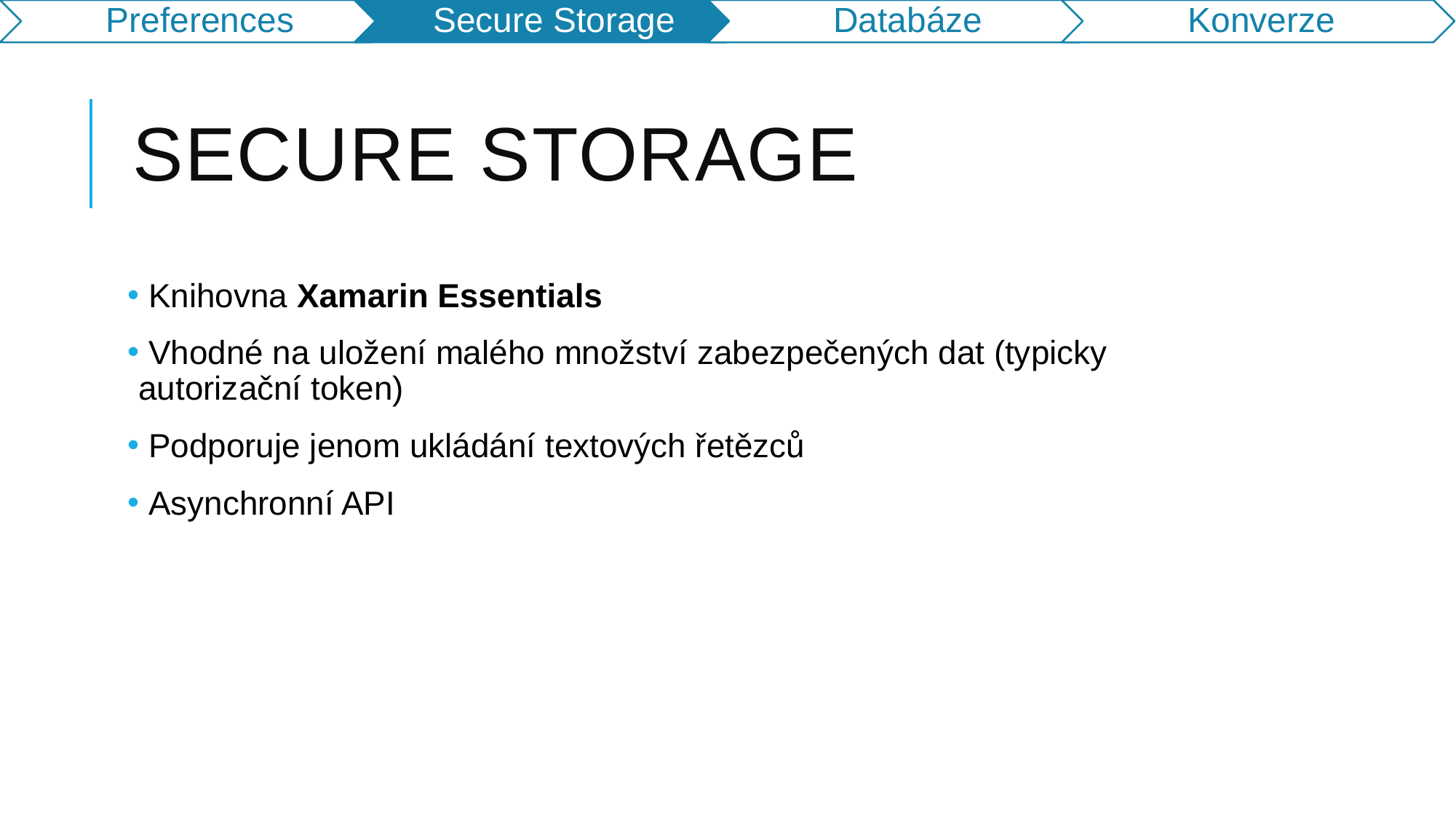

Preferences
Secure Storage
Databáze
Konverze
# Secure Storage
 Knihovna Xamarin Essentials
 Vhodné na uložení malého množství zabezpečených dat (typicky autorizační token)
 Podporuje jenom ukládání textových řetězců
 Asynchronní API